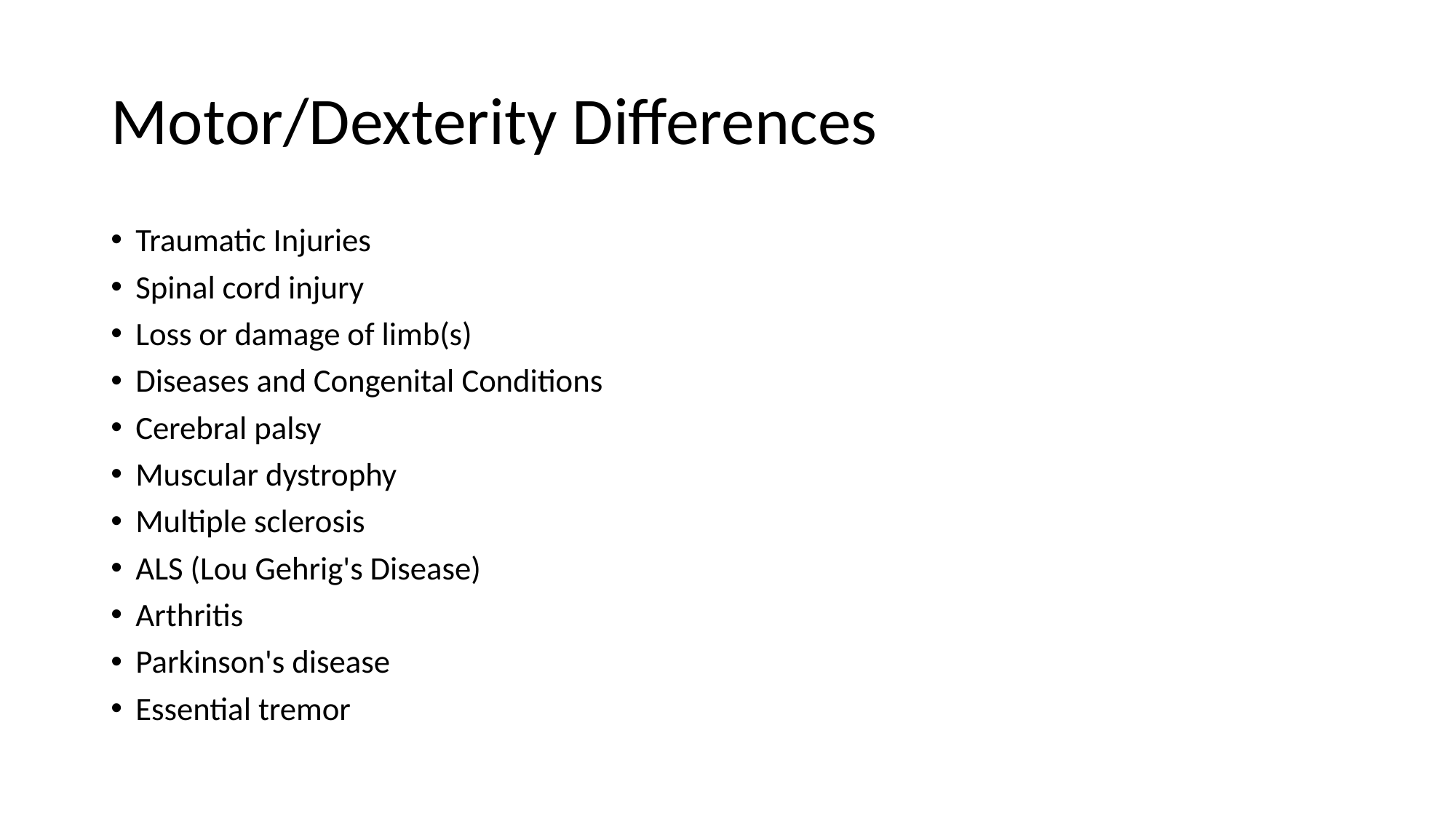

# Motor/Dexterity Differences
Traumatic Injuries
Spinal cord injury
Loss or damage of limb(s)
Diseases and Congenital Conditions
Cerebral palsy
Muscular dystrophy
Multiple sclerosis
ALS (Lou Gehrig's Disease)
Arthritis
Parkinson's disease
Essential tremor